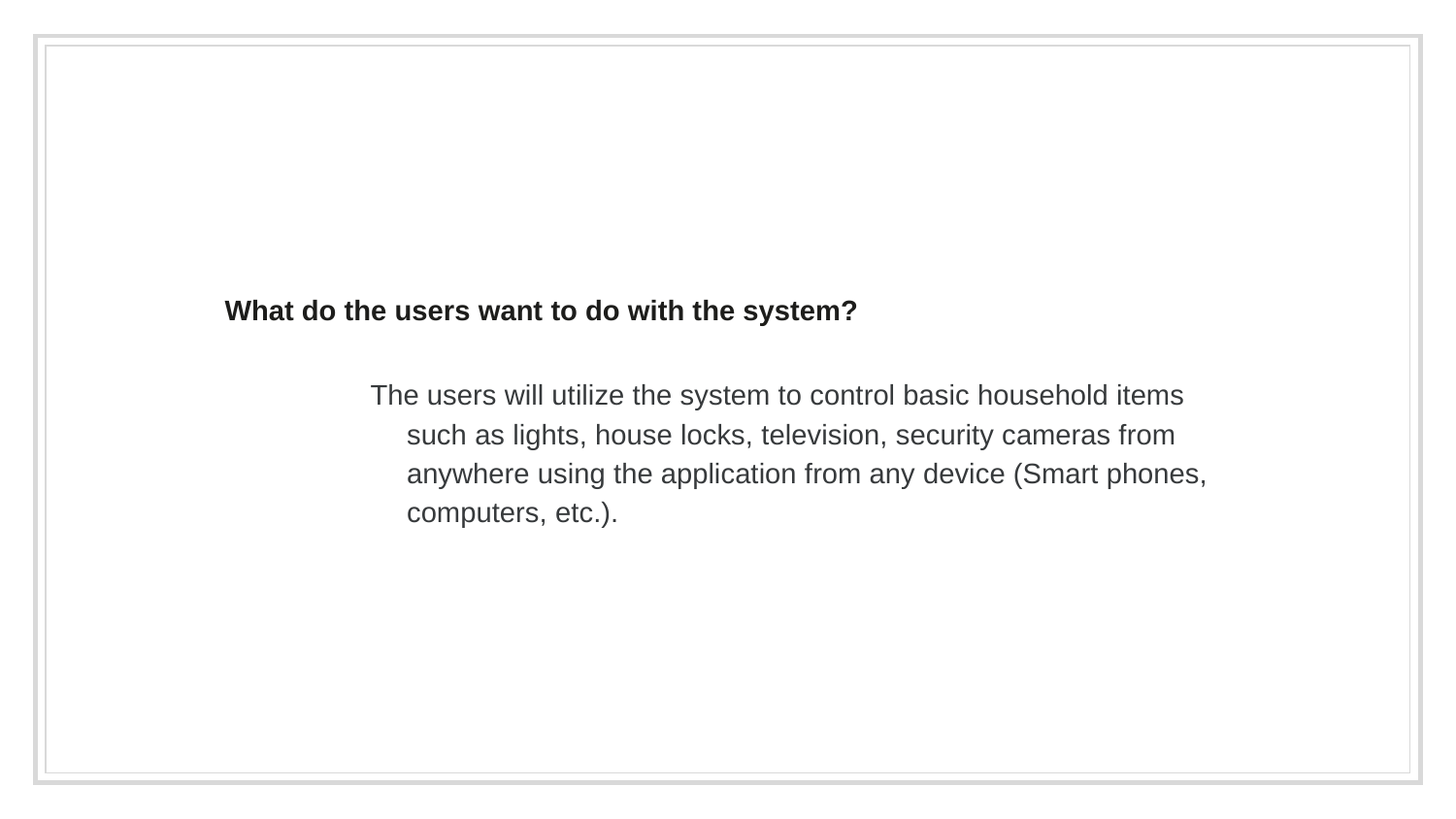

What do the users want to do with the system?

The users will utilize the system to control basic household items such as lights, house locks, television, security cameras from anywhere using the application from any device (Smart phones, computers, etc.).